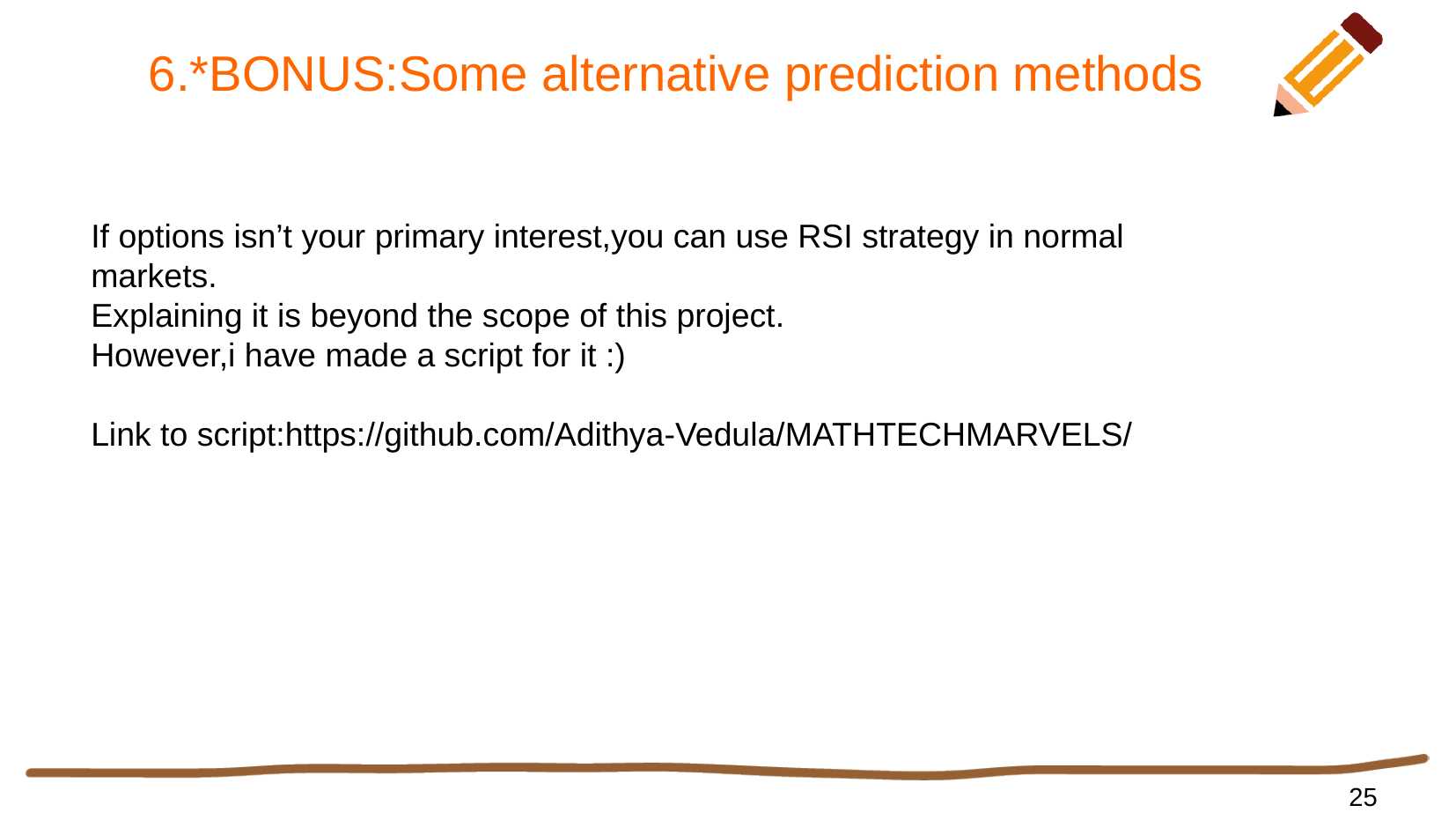

# 6.*BONUS:Some alternative prediction methods

If options isn’t your primary interest,you can use RSI strategy in normal markets.
Explaining it is beyond the scope of this project.
However,i have made a script for it :)

Link to script:https://github.com/Adithya-Vedula/MATHTECHMARVELS/
25